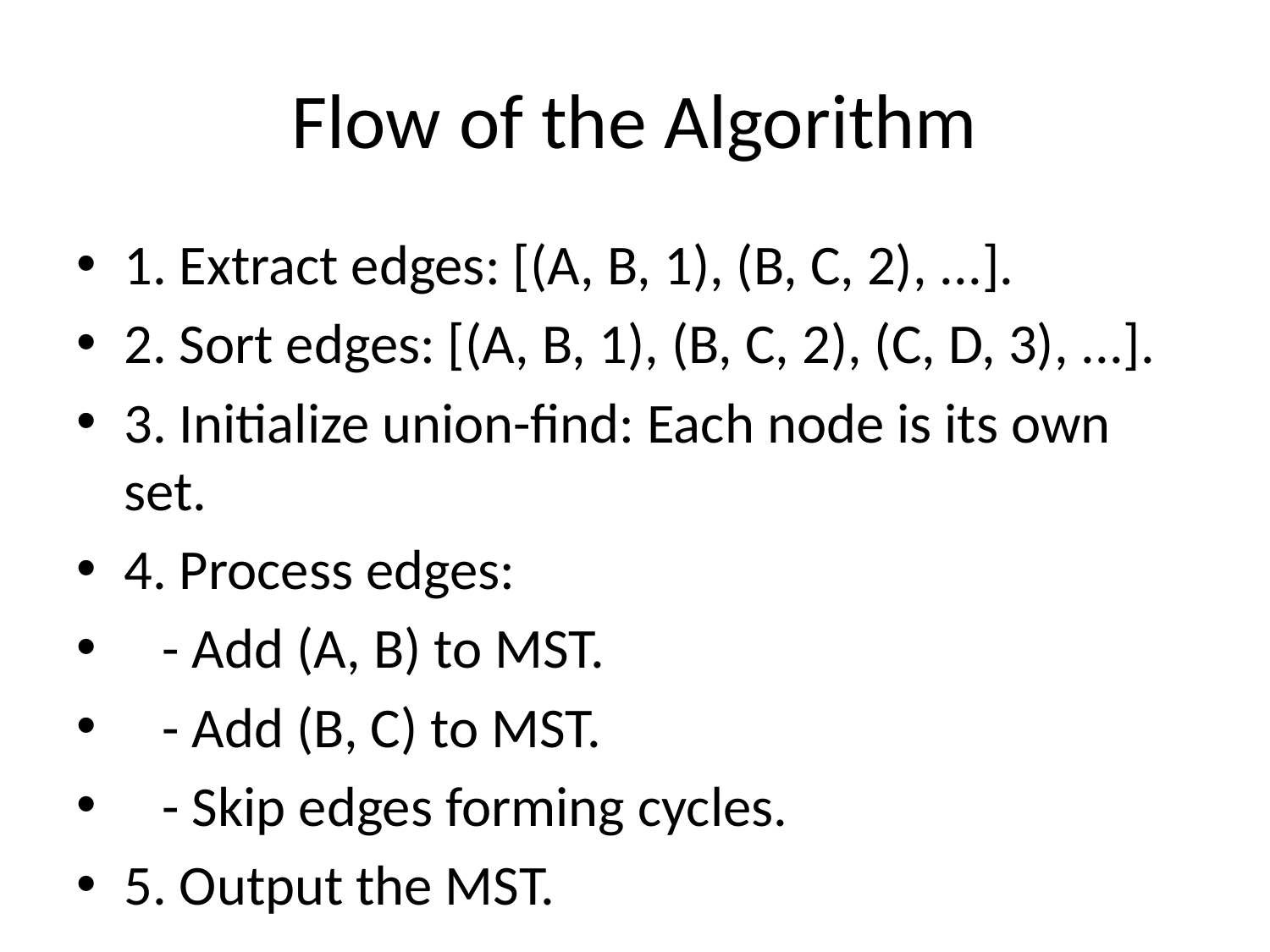

# Flow of the Algorithm
1. Extract edges: [(A, B, 1), (B, C, 2), ...].
2. Sort edges: [(A, B, 1), (B, C, 2), (C, D, 3), ...].
3. Initialize union-find: Each node is its own set.
4. Process edges:
   - Add (A, B) to MST.
   - Add (B, C) to MST.
   - Skip edges forming cycles.
5. Output the MST.